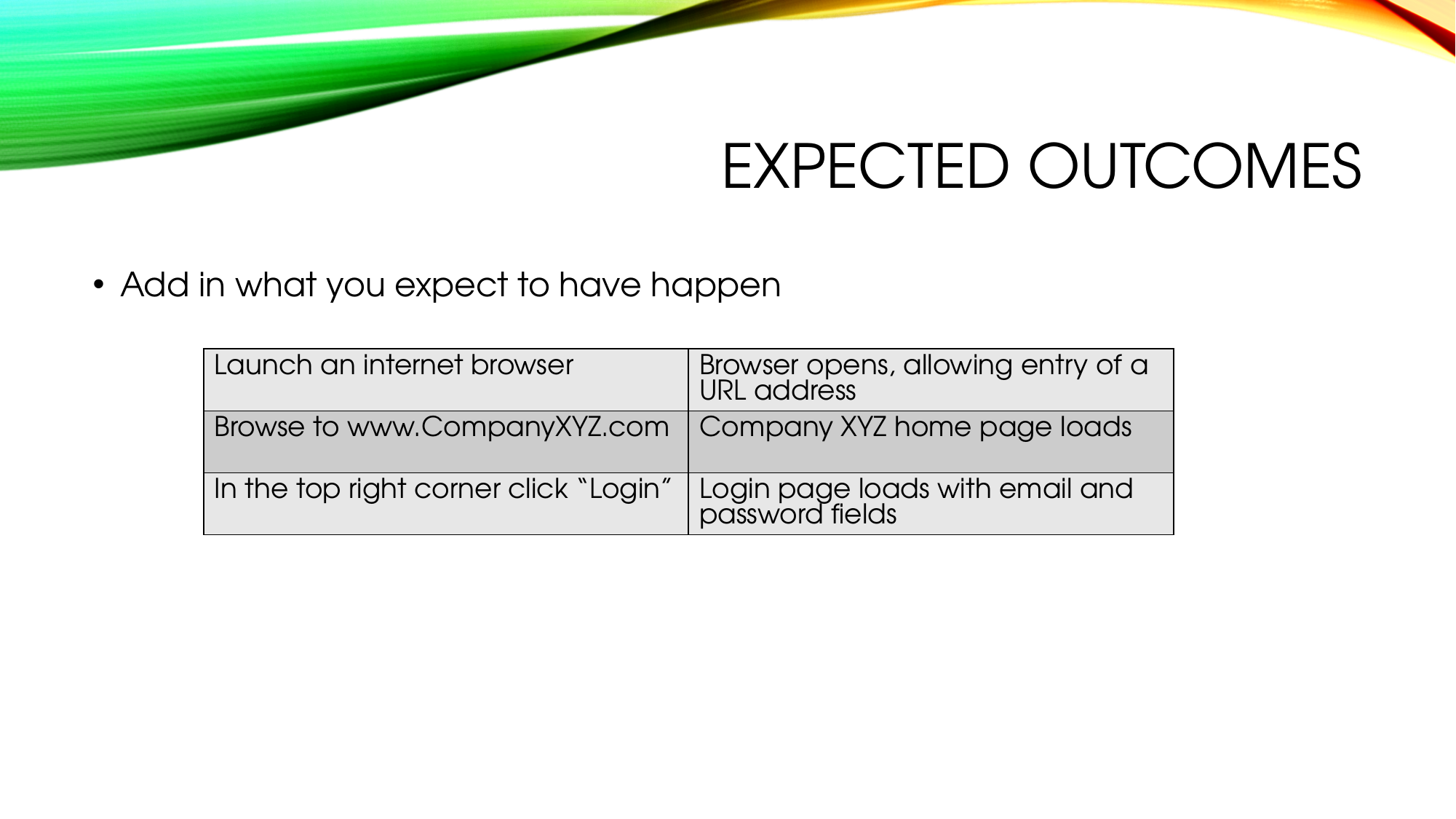

# Expected outcomes
Add in what you expect to have happen

| Launch an internet browser | Browser opens, allowing entry of a URL address |
| --- | --- |
| Browse to www.CompanyXYZ.com | Company XYZ home page loads |
| In the top right corner click “Login” | Login page loads with email and password fields |